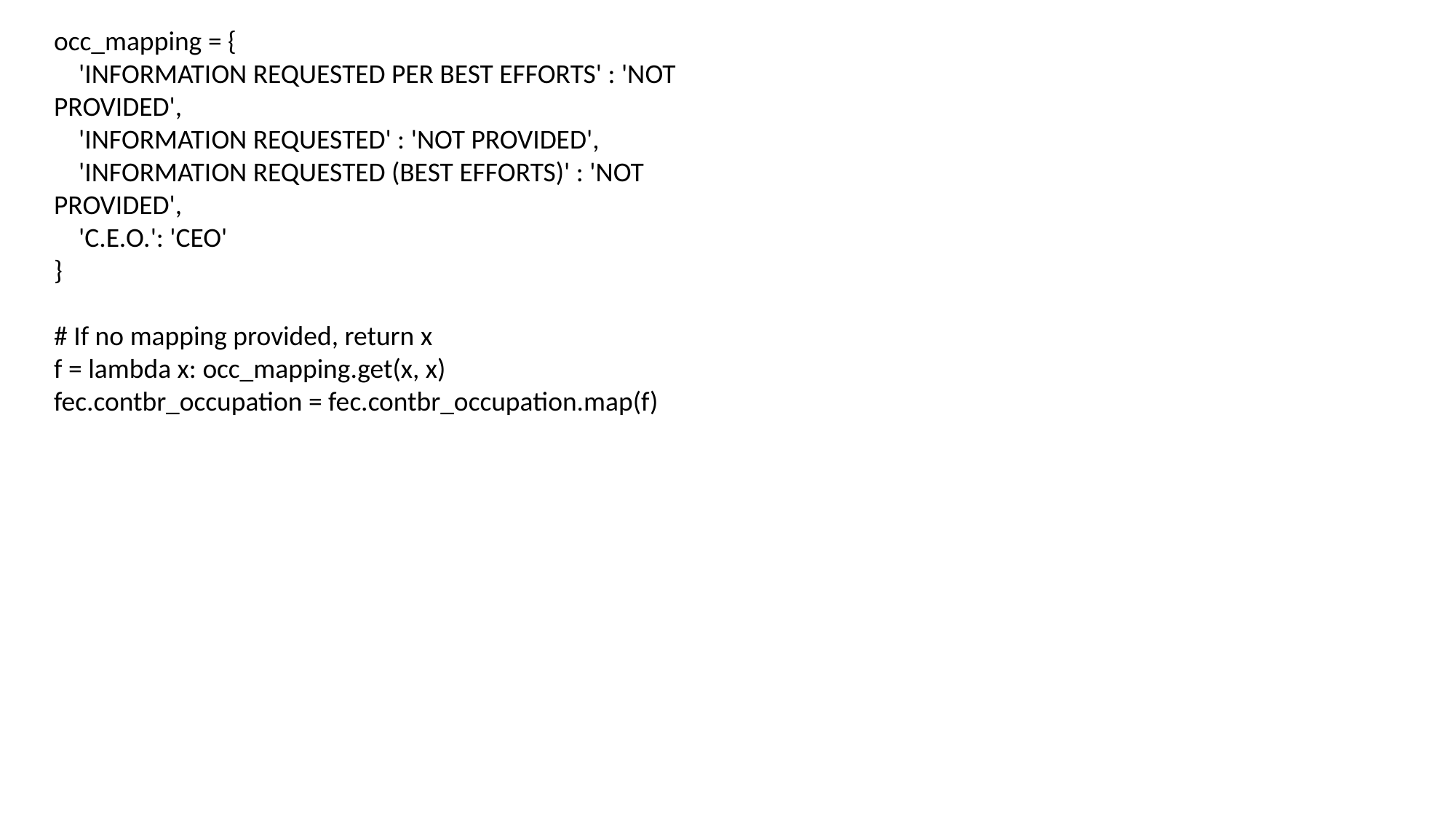

occ_mapping = {
    'INFORMATION REQUESTED PER BEST EFFORTS' : 'NOT PROVIDED',
    'INFORMATION REQUESTED' : 'NOT PROVIDED',
    'INFORMATION REQUESTED (BEST EFFORTS)' : 'NOT PROVIDED',
    'C.E.O.': 'CEO'
}

# If no mapping provided, return x
f = lambda x: occ_mapping.get(x, x)
fec.contbr_occupation = fec.contbr_occupation.map(f)